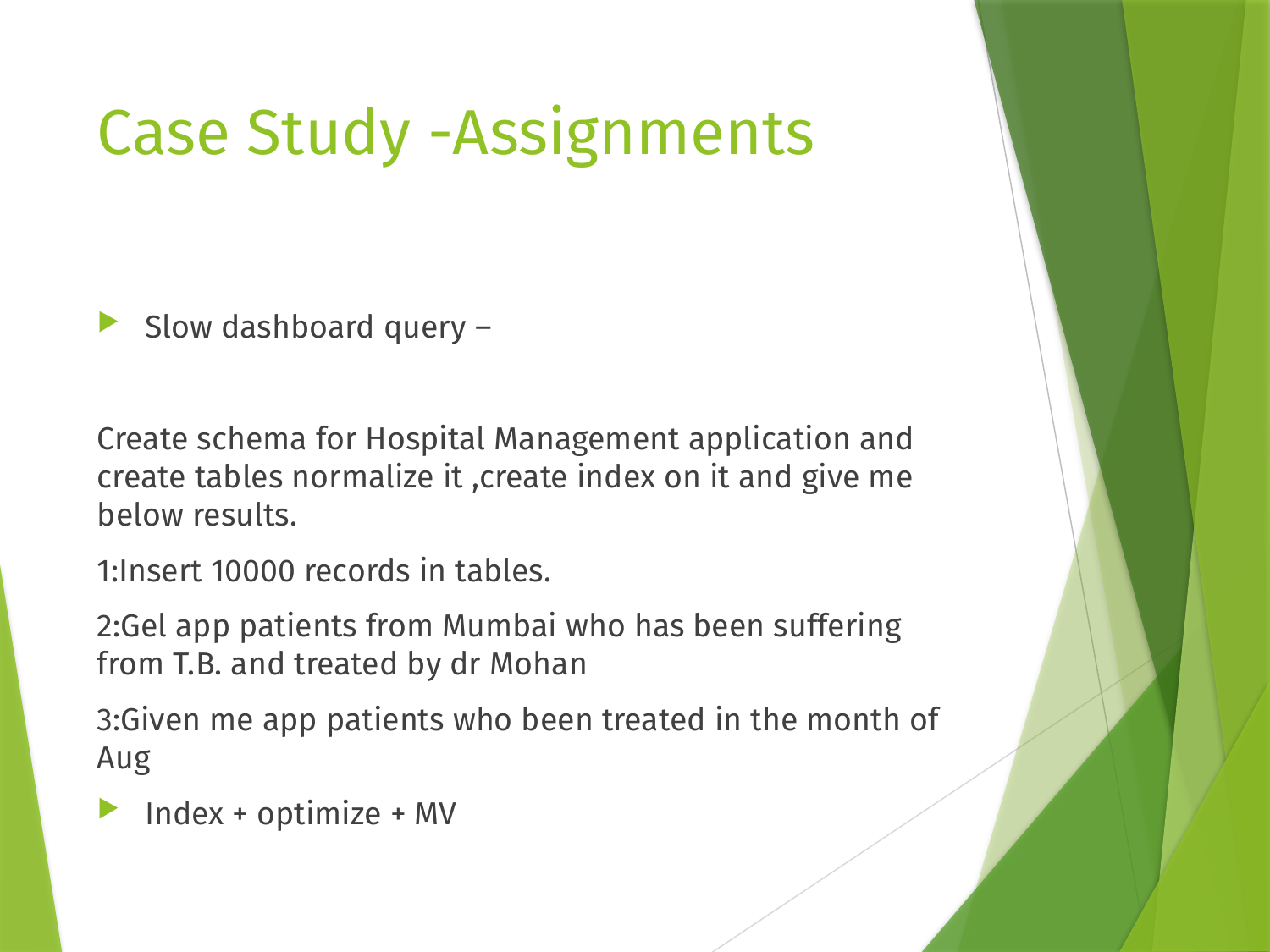

# Case Study -Assignments
Slow dashboard query –

Create schema for Hospital Management application and create tables normalize it ,create index on it and give me below results.
1:Insert 10000 records in tables.
2:Gel app patients from Mumbai who has been suffering from T.B. and treated by dr Mohan
3:Given me app patients who been treated in the month of Aug
Index + optimize + MV